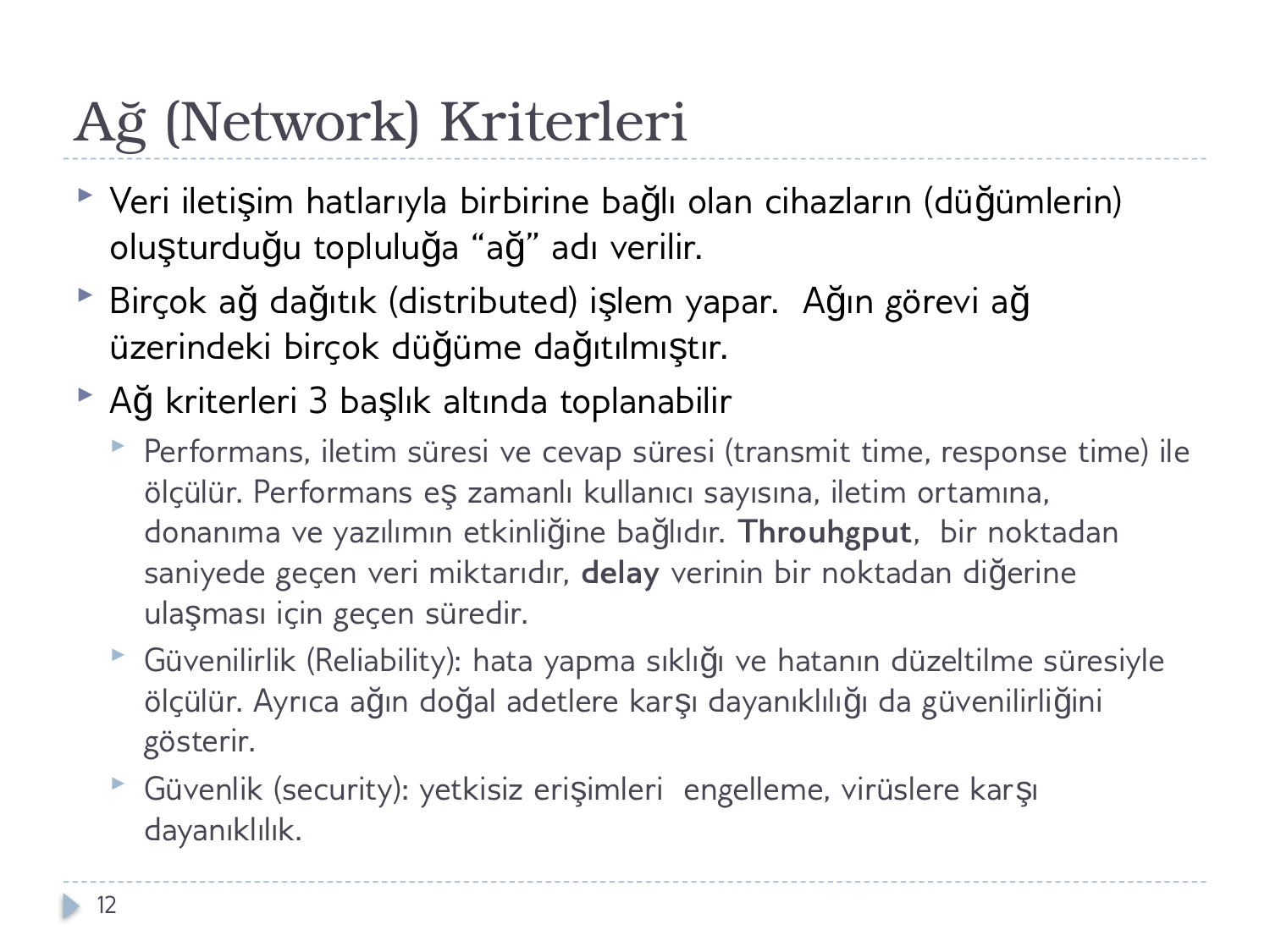

# Ağ (Network) Kriterleri
Veri iletişim hatlarıyla birbirine bağlı olan cihazların (düğümlerin) oluşturduğu topluluğa “ağ” adı verilir.
Birçok ağ dağıtık (distributed) işlem yapar.  Ağın görevi ağ üzerindeki birçok düğüme dağıtılmıştır.
Ağ kriterleri 3 başlık altında toplanabilir
Performans, iletim süresi ve cevap süresi (transmit time, response time) ile ölçülür. Performans eş zamanlı kullanıcı sayısına, iletim ortamına, donanıma ve yazılımın etkinliğine bağlıdır. Throuhgput,  bir noktadan saniyede geçen veri miktarıdır, delay verinin bir noktadan diğerine ulaşması için geçen süredir.
Güvenilirlik (Reliability): hata yapma sıklığı ve hatanın düzeltilme süresiyle ölçülür. Ayrıca ağın doğal adetlere karşı dayanıklılığı da güvenilirliğini gösterir.
Güvenlik (security): yetkisiz erişimleri  engelleme, virüslere karşı dayanıklılık.
12